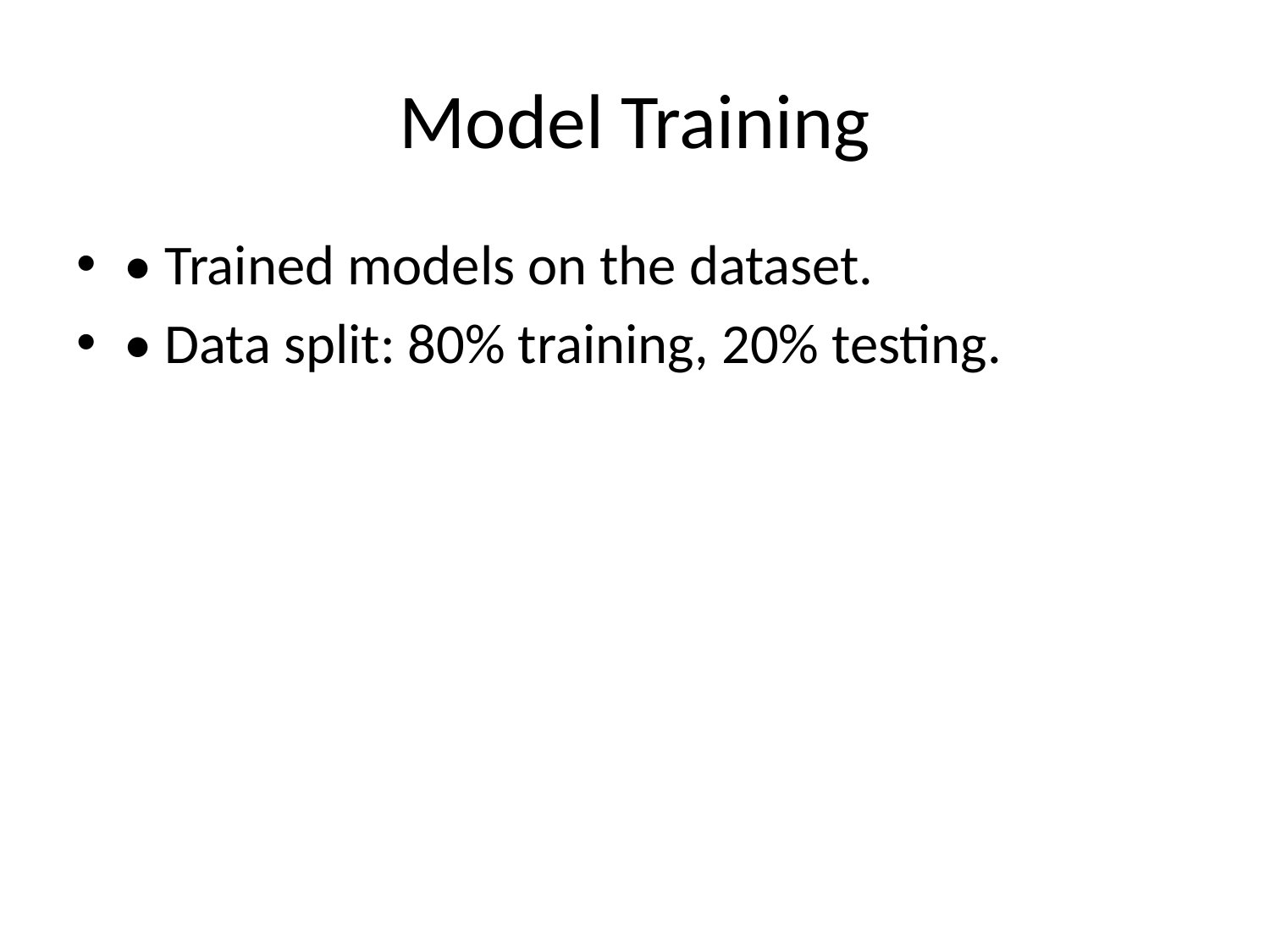

# Model Training
• Trained models on the dataset.
• Data split: 80% training, 20% testing.